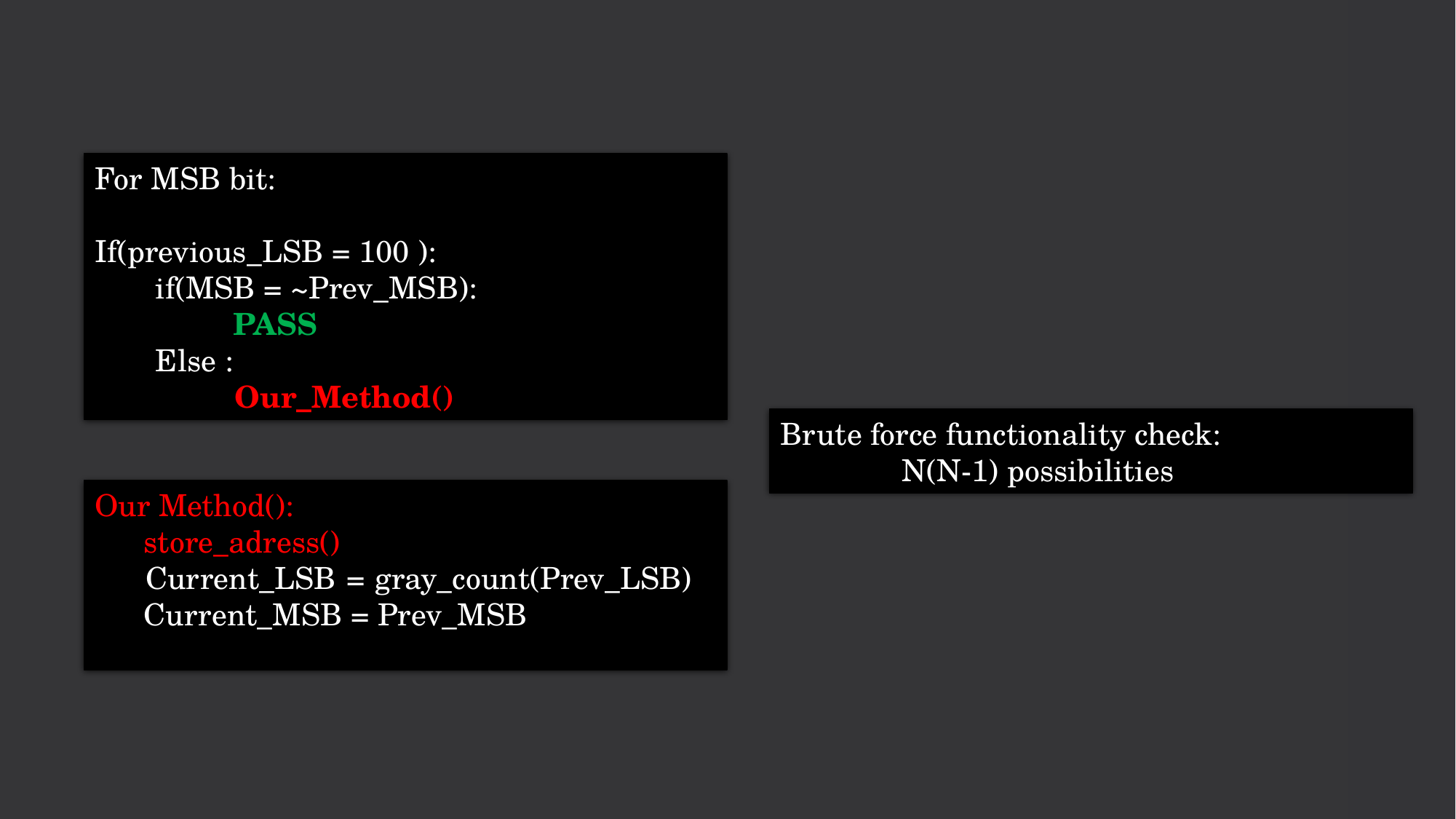

For MSB bit:

If(previous_LSB = 100 ):
  if(MSB = ~Prev_MSB):
        PASS
  Else :
      Our_Method()
Brute force functionality check:
    N(N-1) possibilities
Our Method():
   store_adress()
   Current_LSB = gray_count(Prev_LSB)
   Current_MSB = Prev_MSB